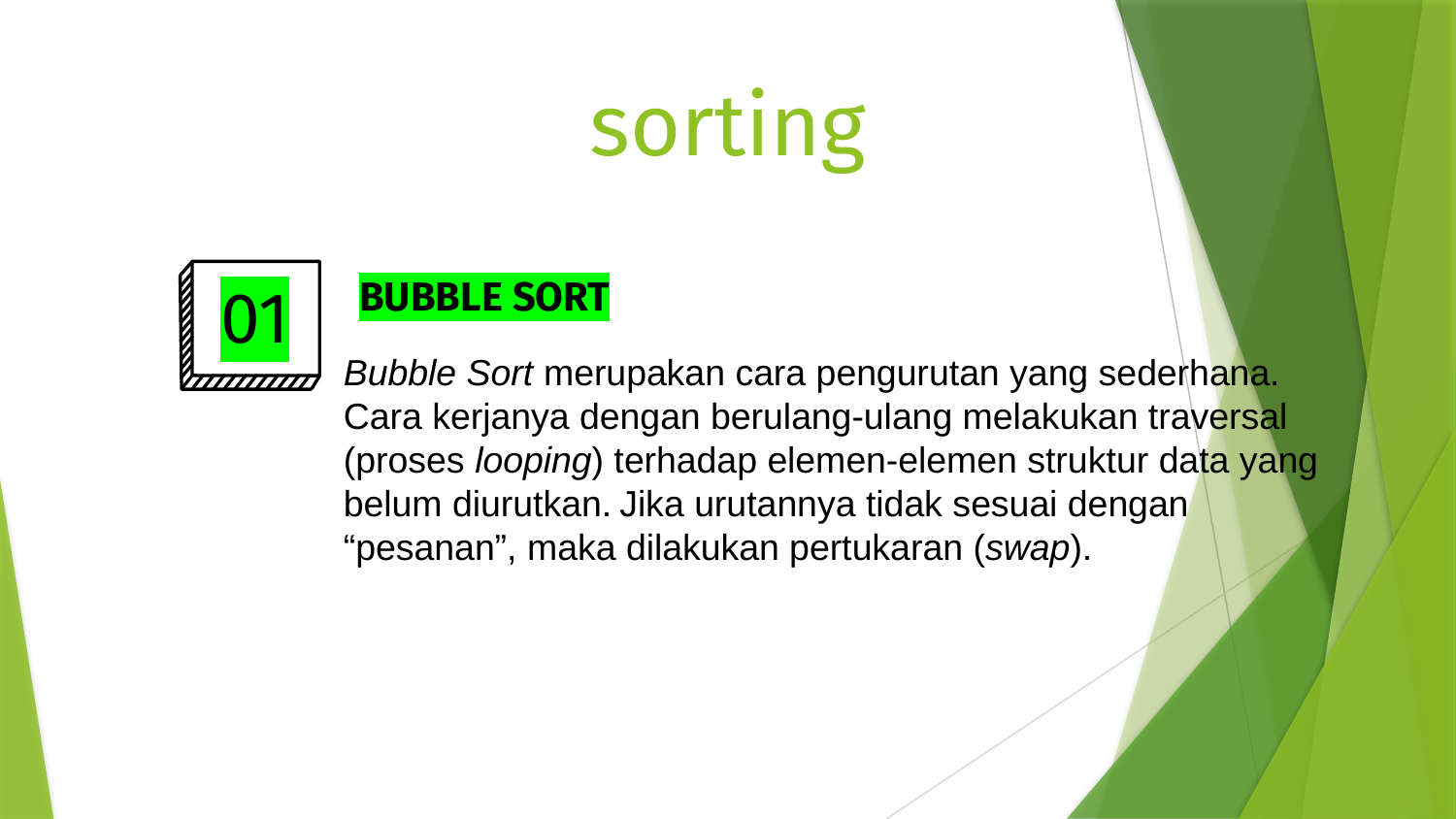

# sorting
01

BUBBLE SORT
Bubble Sort merupakan cara pengurutan yang sederhana. Cara kerjanya dengan berulang-ulang melakukan traversal (proses looping) terhadap elemen-elemen struktur data yang belum diurutkan. Jika urutannya tidak sesuai dengan “pesanan”, maka dilakukan pertukaran (swap).